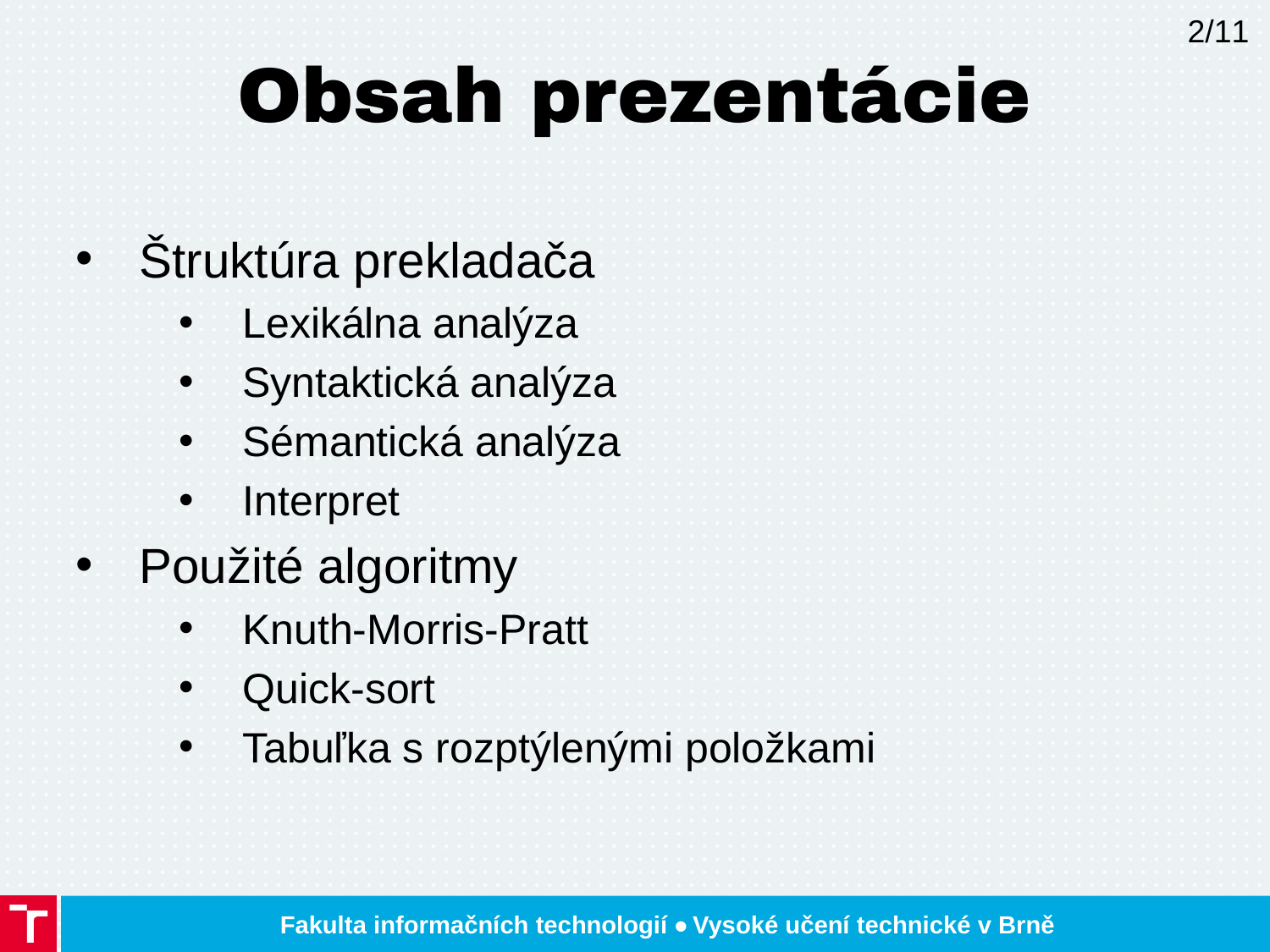

2/11
# Obsah prezentácie
Štruktúra prekladača
Lexikálna analýza
Syntaktická analýza
Sémantická analýza
Interpret
Použité algoritmy
Knuth-Morris-Pratt
Quick-sort
Tabuľka s rozptýlenými položkami